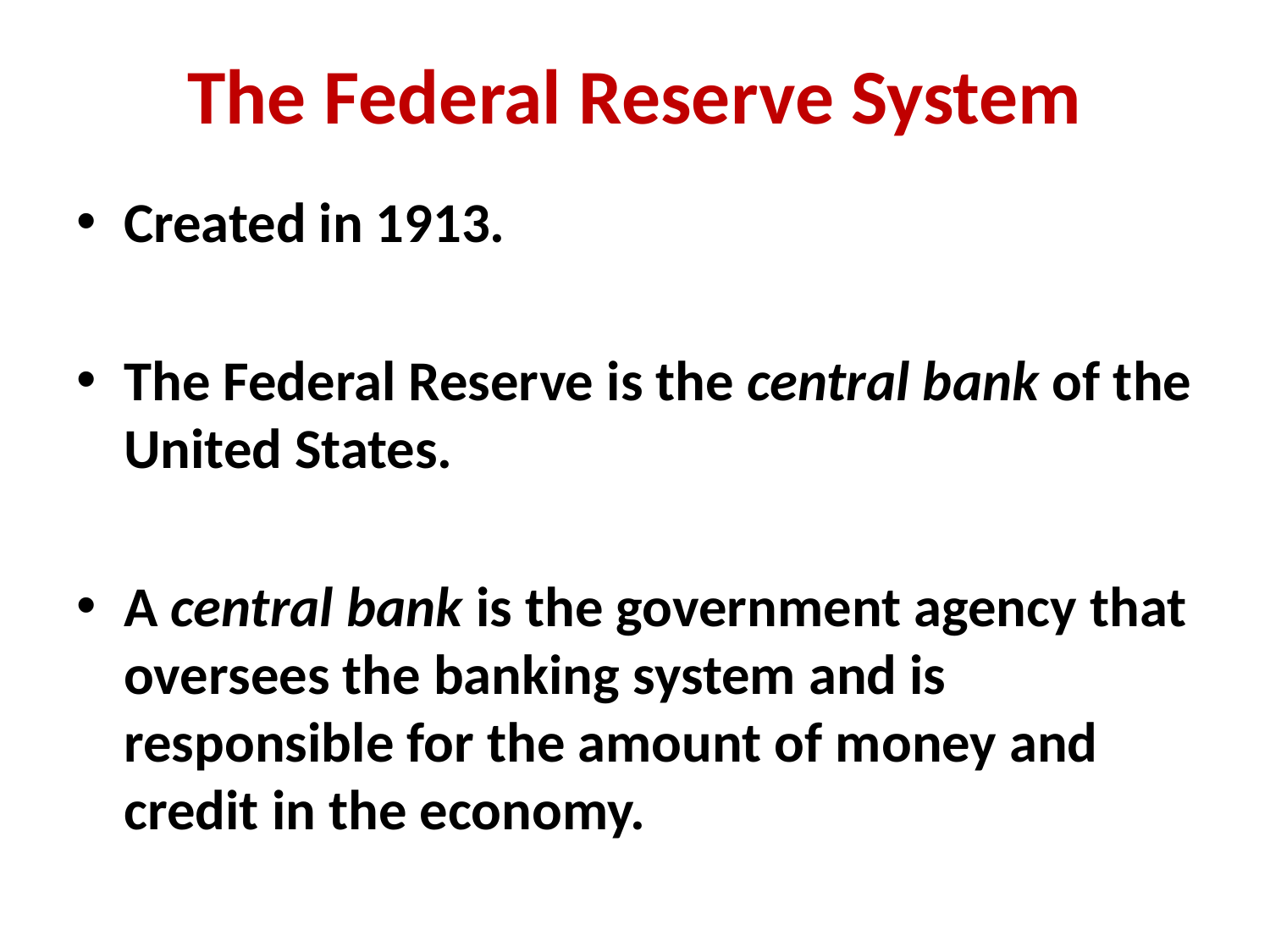

# The Federal Reserve System
Created in 1913.

The Federal Reserve is the central bank of the United States.

A central bank is the government agency that oversees the banking system and is responsible for the amount of money and credit in the economy.